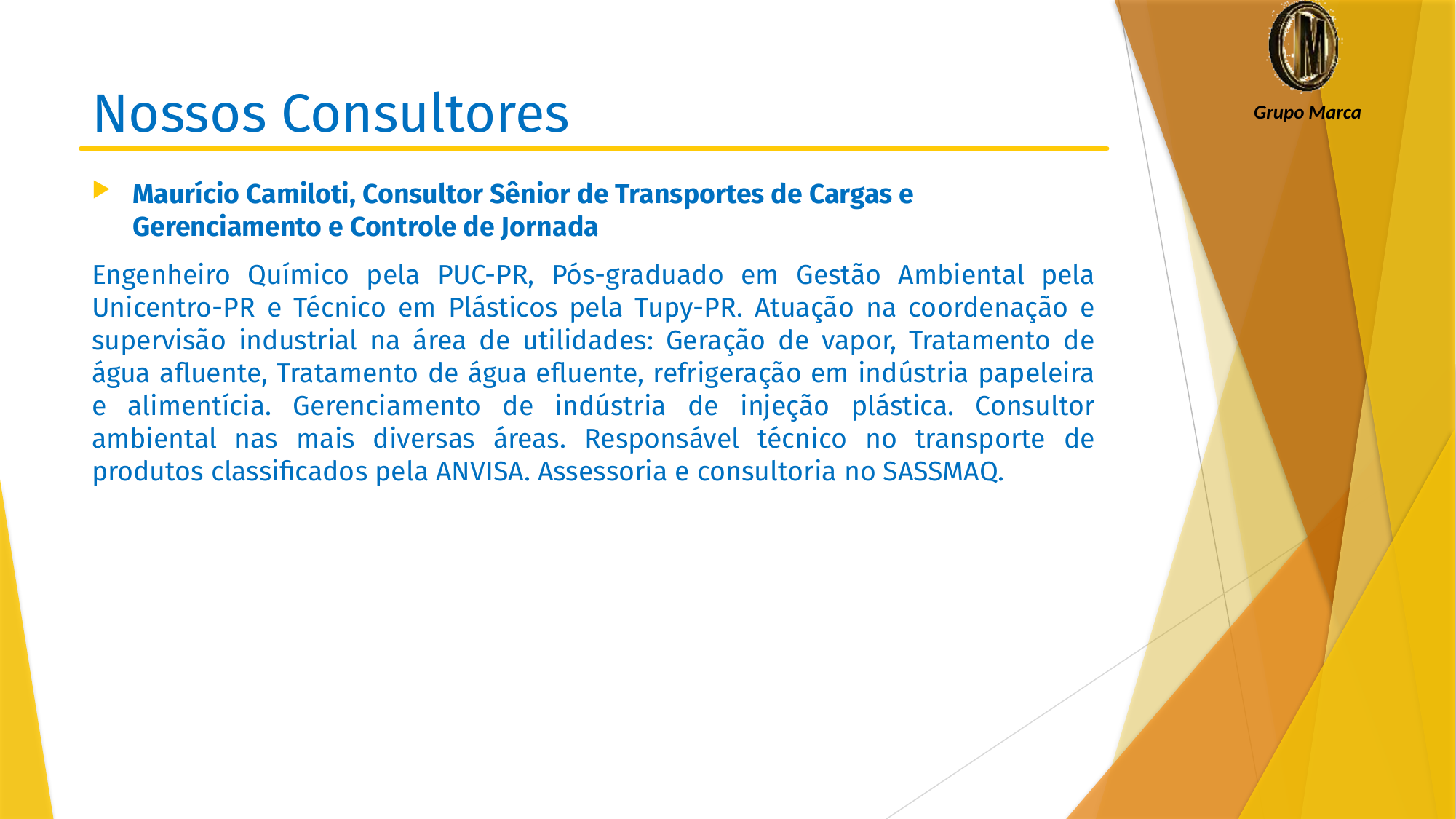

# Nossos Consultores
Maurício Camiloti, Consultor Sênior de Transportes de Cargas e Gerenciamento e Controle de Jornada
Engenheiro Químico pela PUC-PR, Pós-graduado em Gestão Ambiental pela Unicentro-PR e Técnico em Plásticos pela Tupy-PR. Atuação na coordenação e supervisão industrial na área de utilidades: Geração de vapor, Tratamento de água afluente, Tratamento de água efluente, refrigeração em indústria papeleira e alimentícia. Gerenciamento de indústria de injeção plástica. Consultor ambiental nas mais diversas áreas. Responsável técnico no transporte de produtos classificados pela ANVISA. Assessoria e consultoria no SASSMAQ.